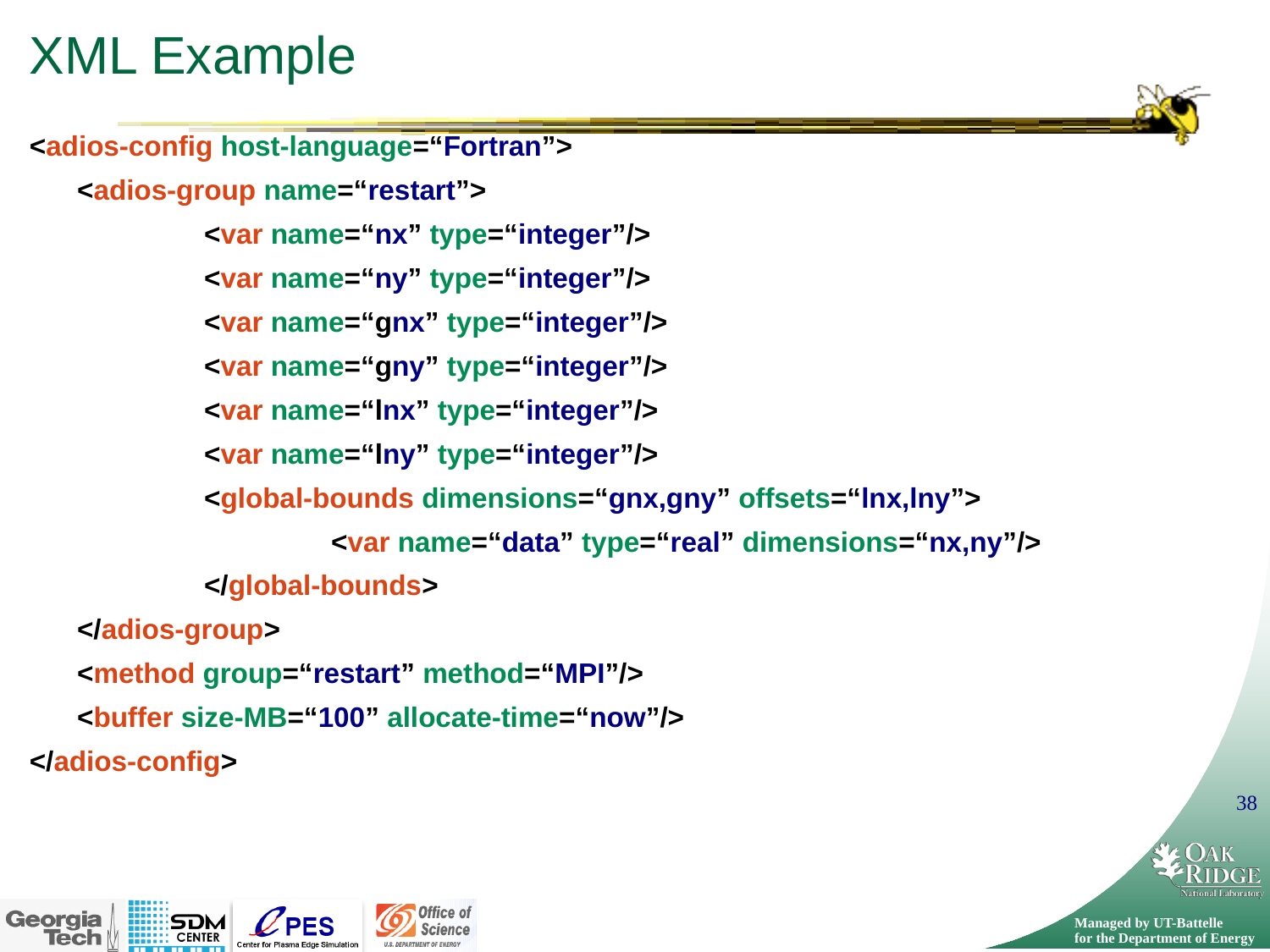

# XML Example
<adios-config host-language=“Fortran”>
	<adios-group name=“restart”>
		<var name=“nx” type=“integer”/>
		<var name=“ny” type=“integer”/>
		<var name=“gnx” type=“integer”/>
		<var name=“gny” type=“integer”/>
		<var name=“lnx” type=“integer”/>
		<var name=“lny” type=“integer”/>
		<global-bounds dimensions=“gnx,gny” offsets=“lnx,lny”>
			<var name=“data” type=“real” dimensions=“nx,ny”/>
		</global-bounds>
	</adios-group>
	<method group=“restart” method=“MPI”/>
	<buffer size-MB=“100” allocate-time=“now”/>
</adios-config>